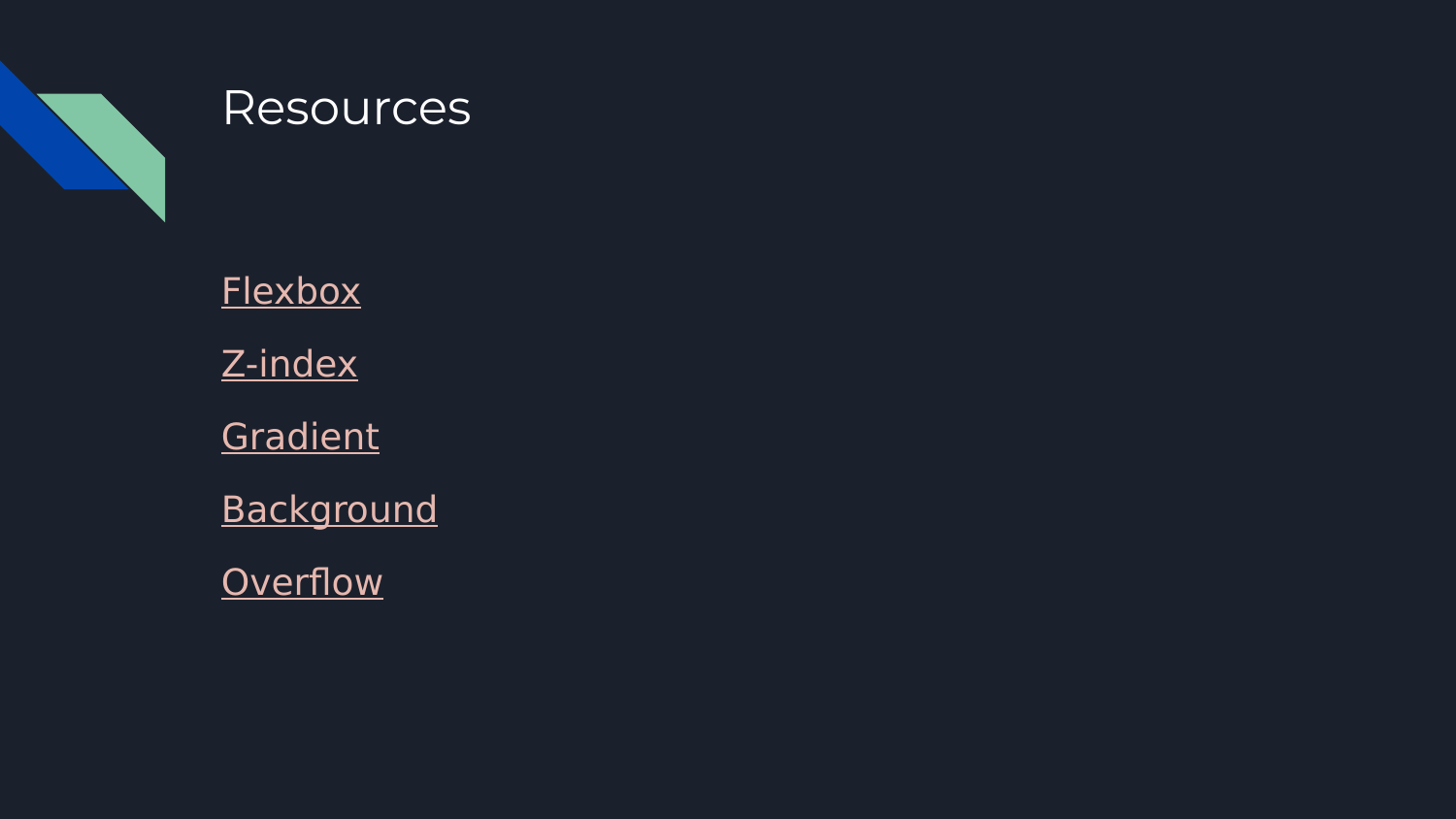

# Resources
Flexbox
Z-index
Gradient
Background
Overflow